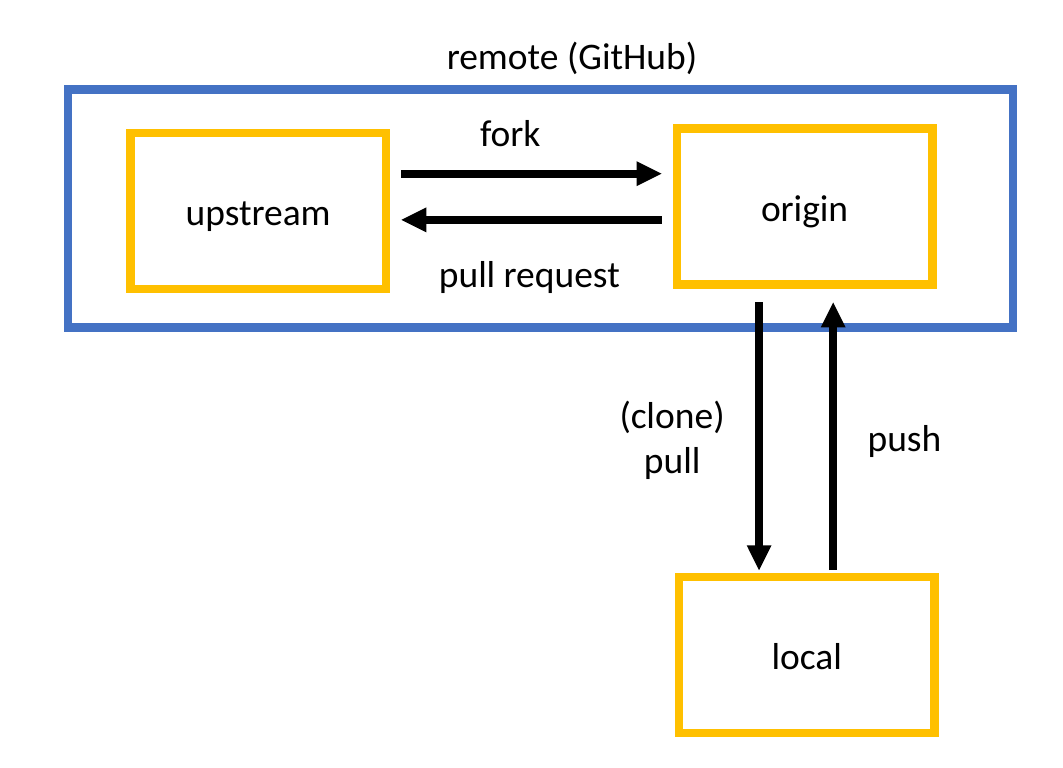

remote (GitHub)

fork
origin
upstream
pull request
(clone)
pull
push
local